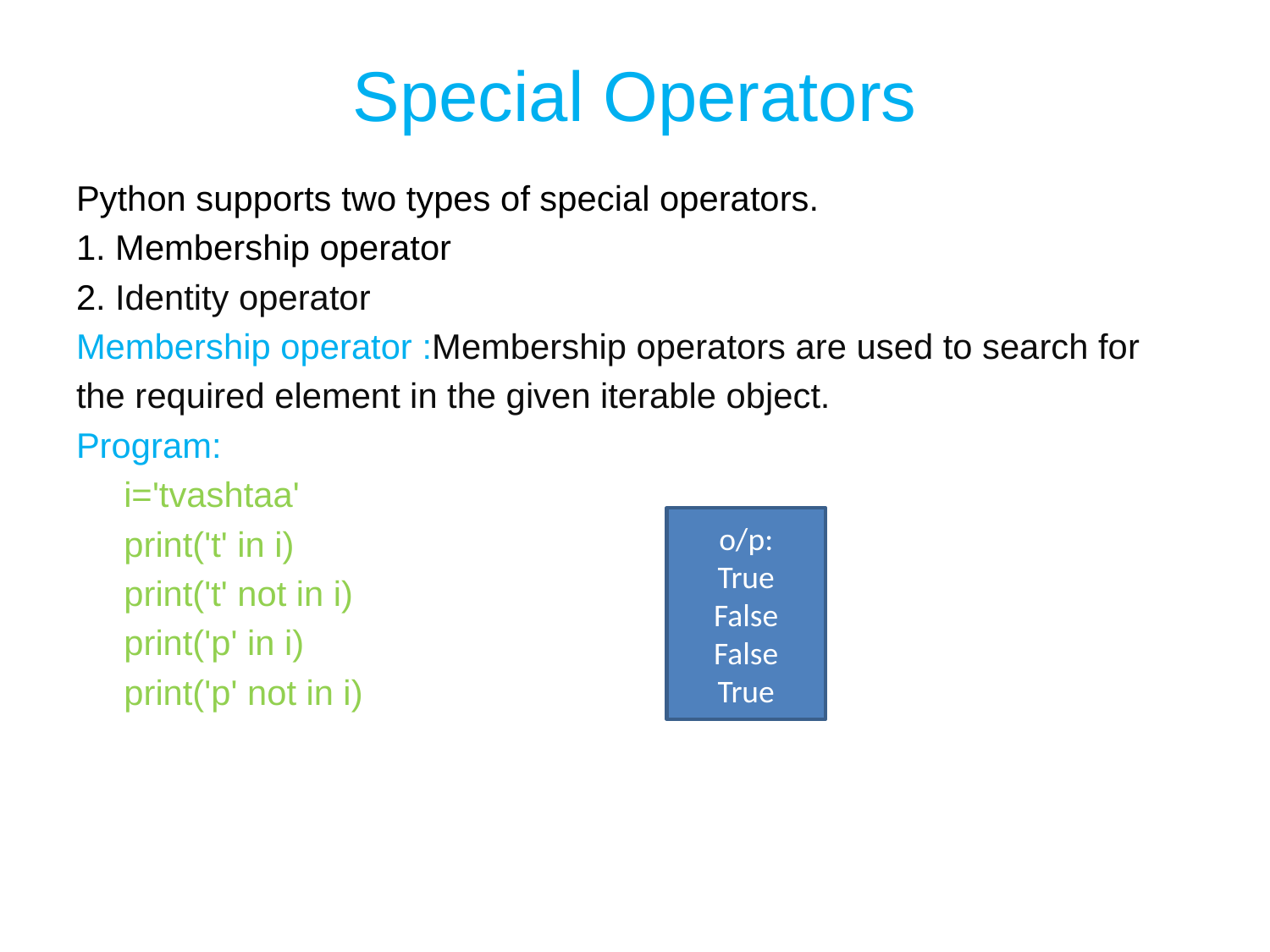

# Special Operators
Python supports two types of special operators.
1. Membership operator
2. Identity operator
Membership operator :Membership operators are used to search for
the required element in the given iterable object.
Program:
	i='tvashtaa'
	print('t' in i)
	print('t' not in i)
	print('p' in i)
	print('p' not in i)
o/p:
True
False
False
True